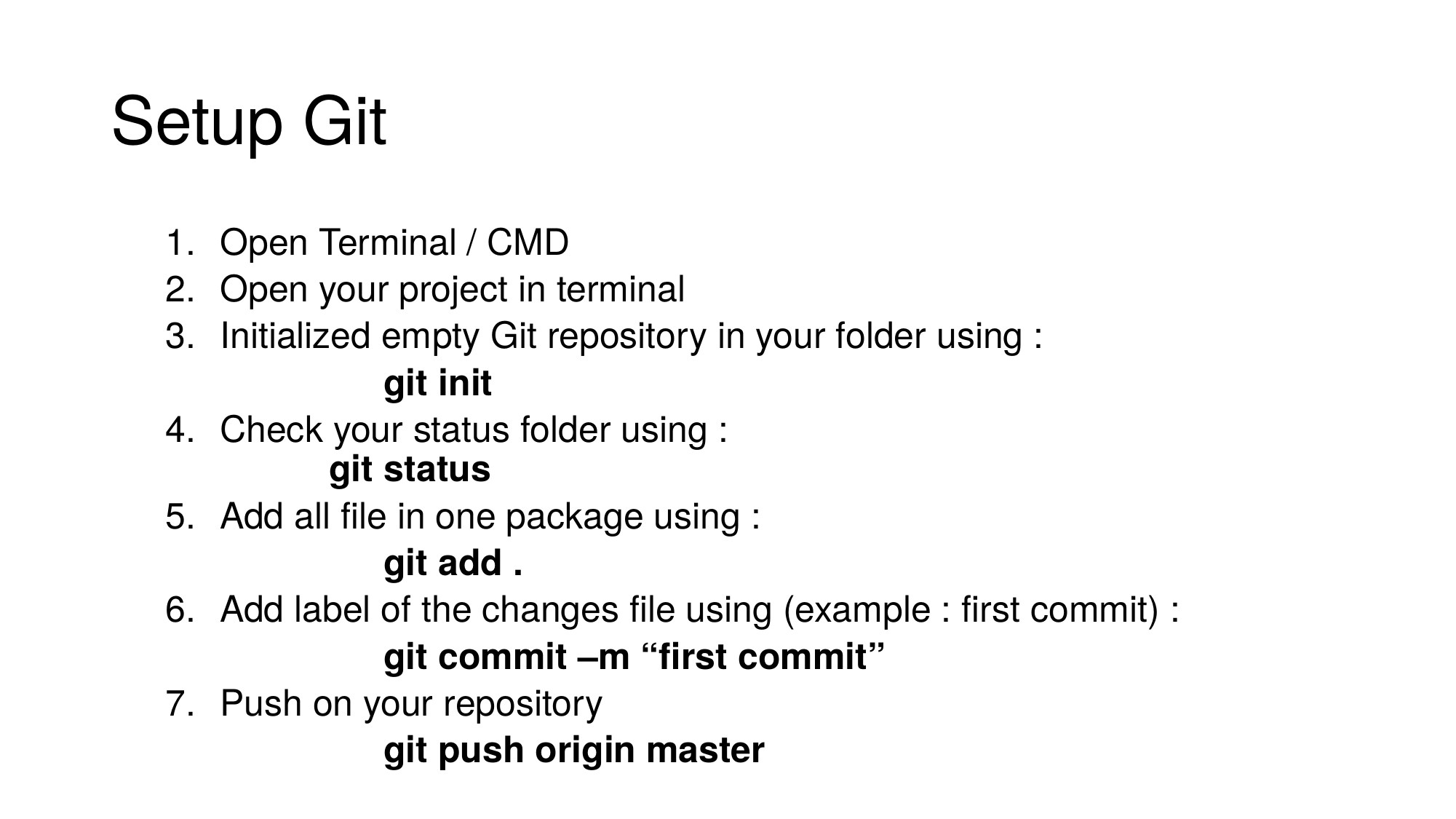

# Setup Git
Open Terminal / CMD
Open your project in terminal
Initialized empty Git repository in your folder using :
		git init
Check your status folder using :
	git status
Add all file in one package using :
		git add .
Add label of the changes file using (example : first commit) :
		git commit –m “first commit”
Push on your repository
		git push origin master